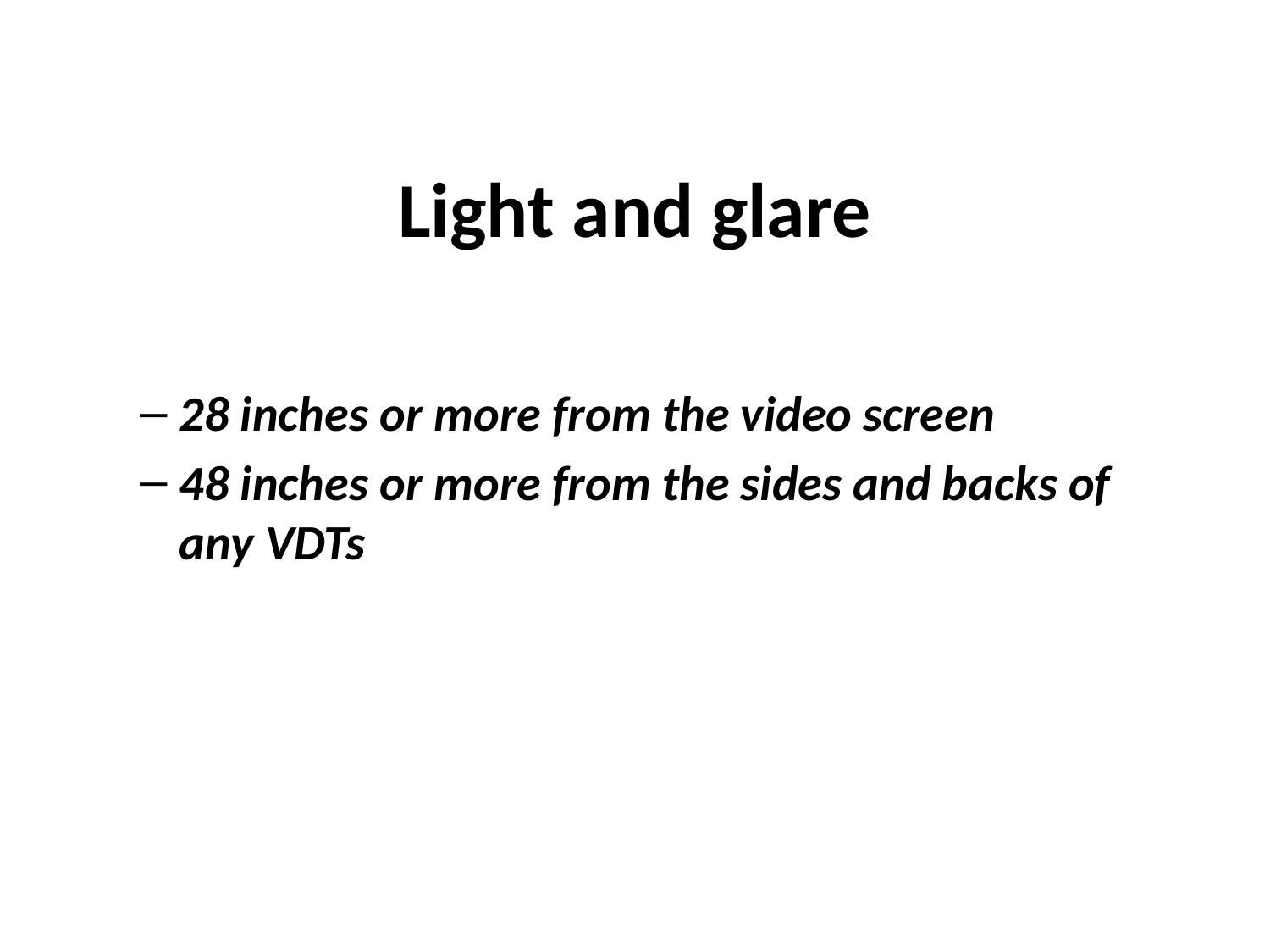

# Light and glare

28 inches or more from the video screen
48 inches or more from the sides and backs of any VDTs